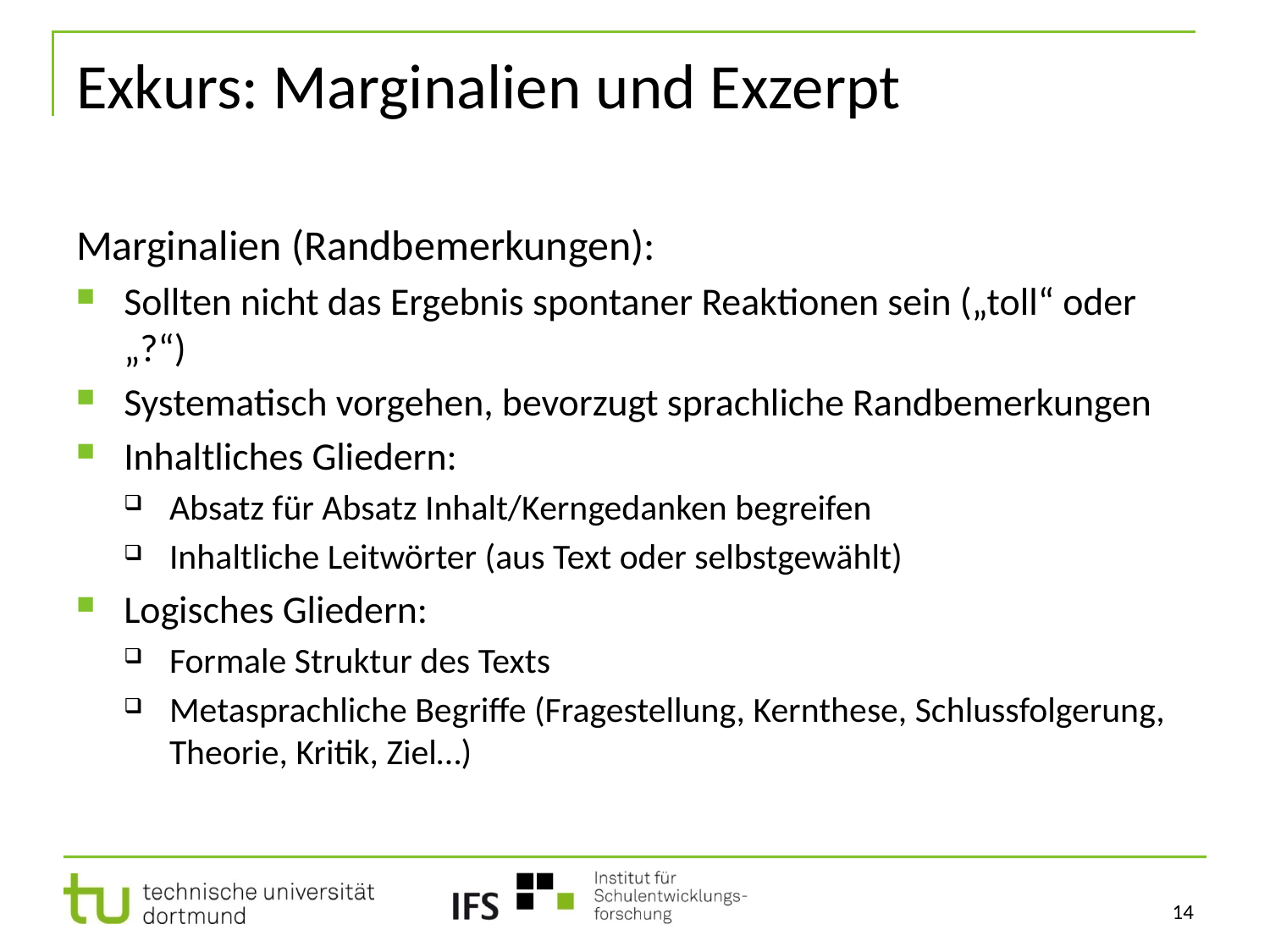

# Exkurs: Marginalien und Exzerpt
Marginalien (Randbemerkungen):
Sollten nicht das Ergebnis spontaner Reaktionen sein („toll“ oder „?“)
Systematisch vorgehen, bevorzugt sprachliche Randbemerkungen
Inhaltliches Gliedern:
Absatz für Absatz Inhalt/Kerngedanken begreifen
Inhaltliche Leitwörter (aus Text oder selbstgewählt)
Logisches Gliedern:
Formale Struktur des Texts
Metasprachliche Begriffe (Fragestellung, Kernthese, Schlussfolgerung, Theorie, Kritik, Ziel…)

14